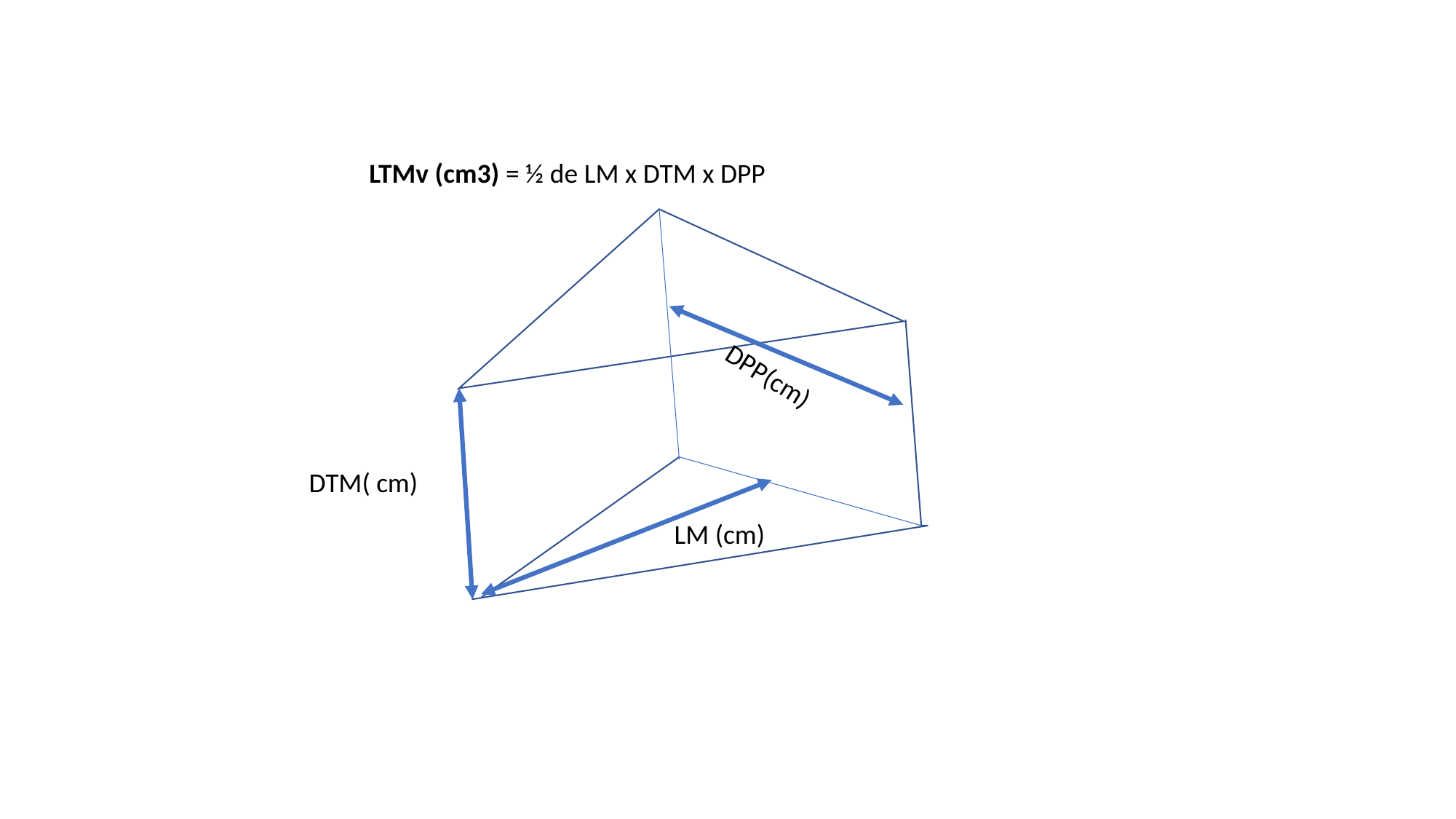

LTMv (cm3) = ½ de LM x DTM x DPP

DPP(cm)

DTM( cm)
LM (cm)